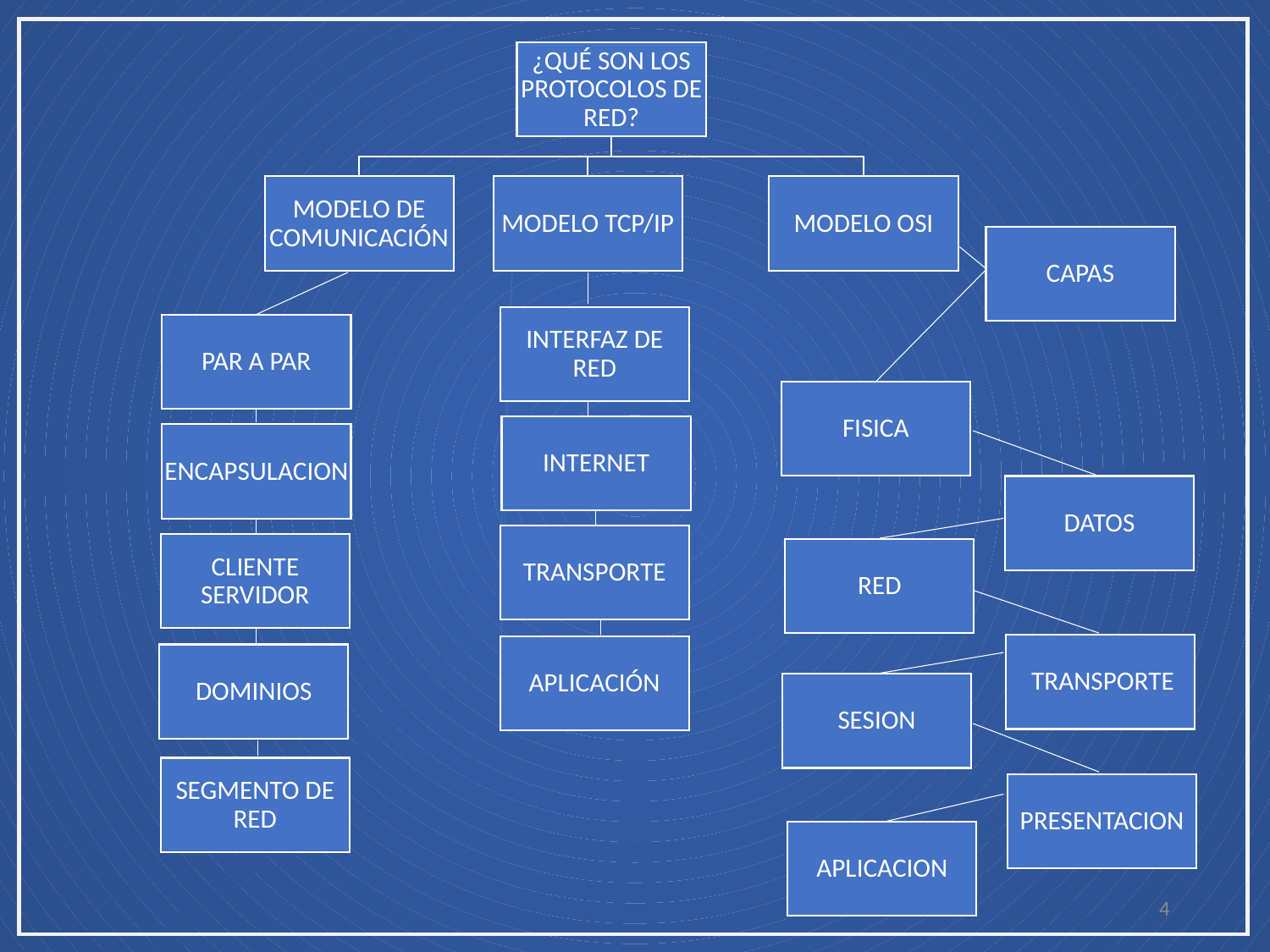

¿QUÉ SON LOS PROTOCOLOS DE RED?
MODELO DE COMUNICACIÓN
PAR A PAR
ENCAPSULACION
CLIENTE SERVIDOR
DOMINIOS
SEGMENTO DE RED
MODELO TCP/IP
INTERFAZ DE RED
INTERNET
TRANSPORTE
APLICACIÓN
MODELO OSI
CAPAS
FISICA
DATOS
RED
 TRANSPORTE
SESION
PRESENTACION
APLICACION
4